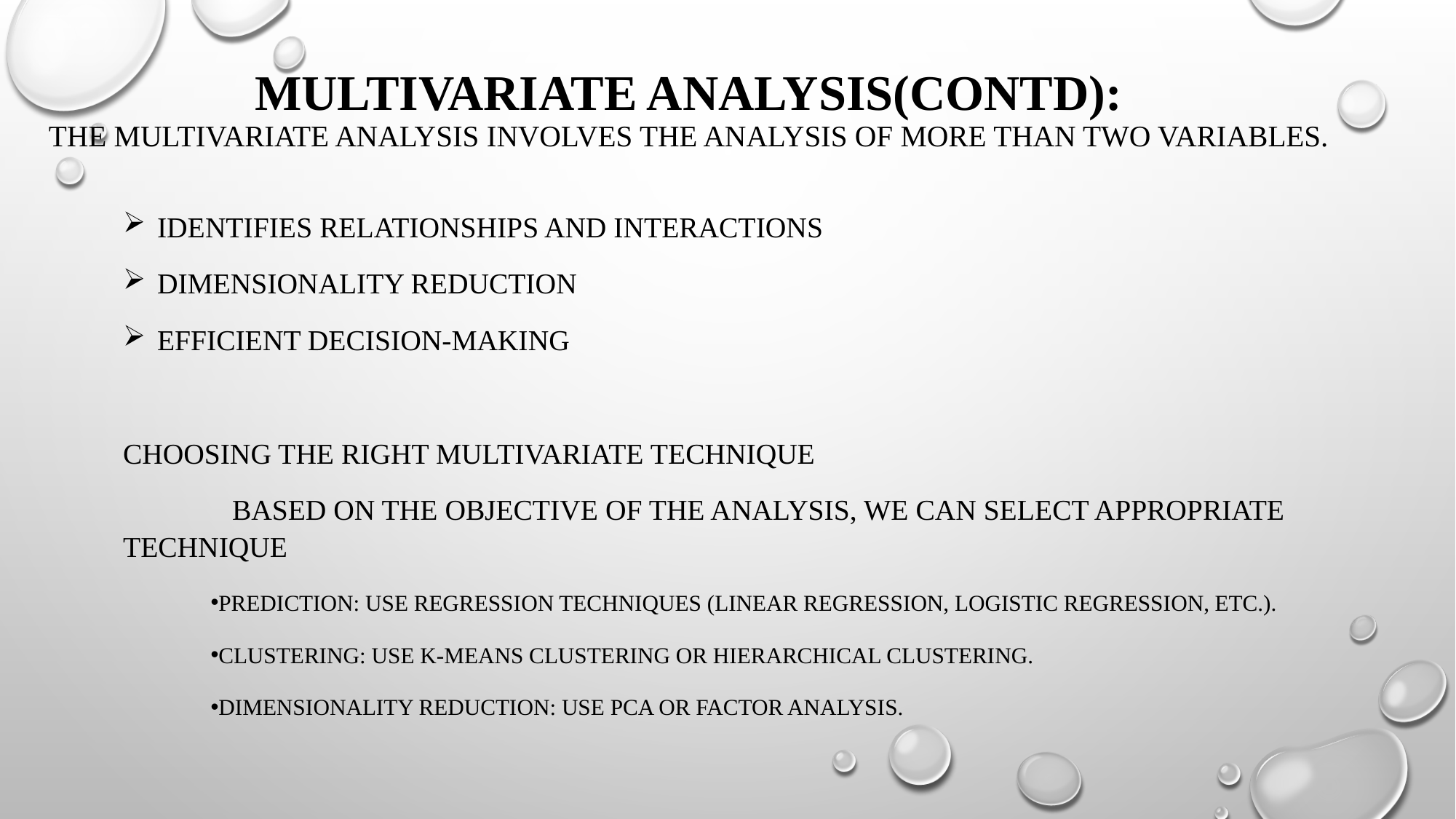

# Multivariate Analysis(contd): The multivariate analysis involves the analysis of more than two variables.
Identifies Relationships and Interactions
Dimensionality Reduction
Efficient Decision-Making

Choosing the right Multivariate Technique
	Based on the objective of the analysis, We can select appropriate technique
Prediction: Use regression techniques (linear regression, logistic regression, etc.).
Clustering: Use k-means clustering or hierarchical clustering.
Dimensionality reduction: Use PCA or factor analysis.